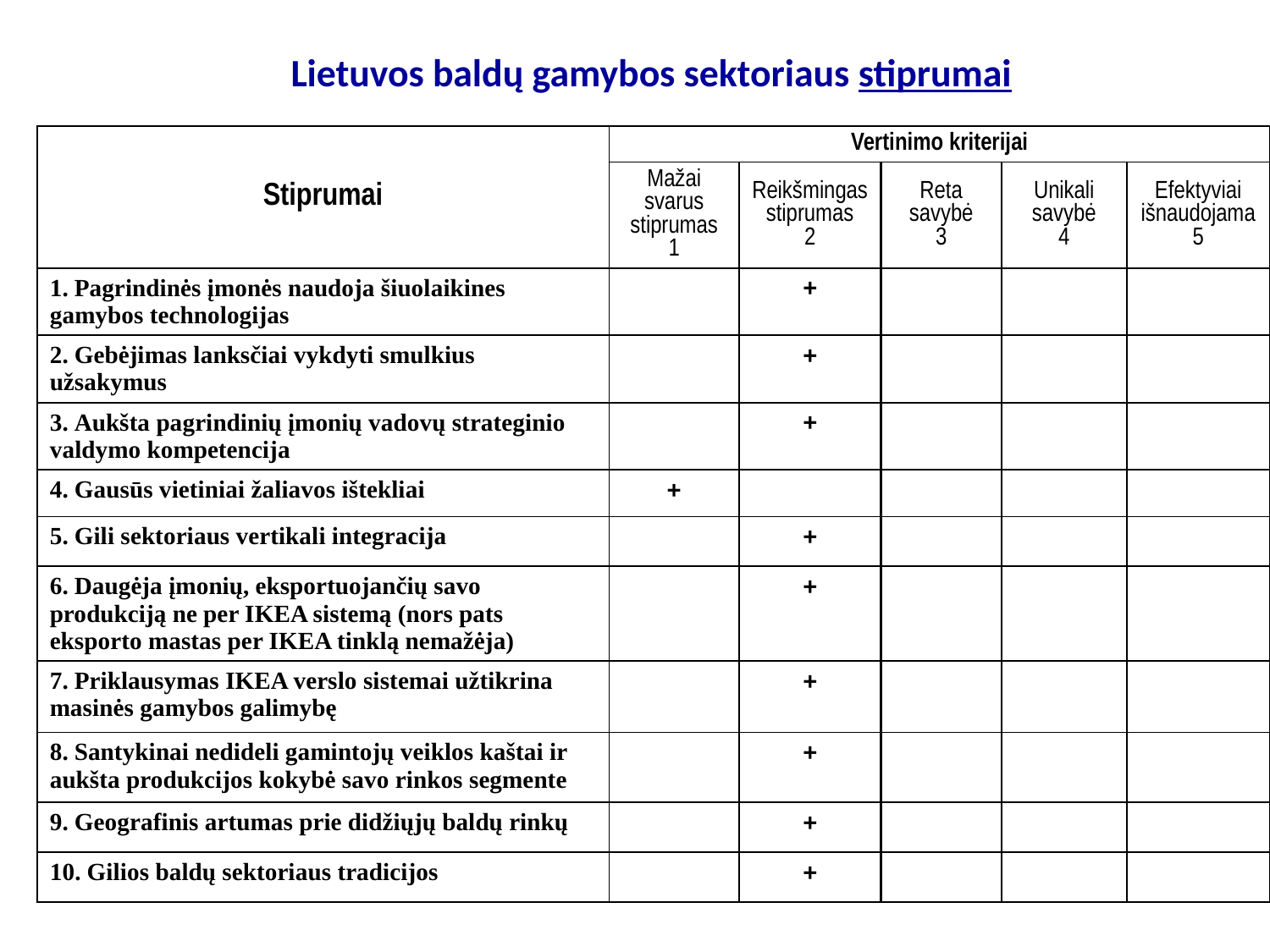

# Lietuvos baldų gamybos sektoriaus stiprumai
| Stiprumai | Vertinimo kriterijai |  |  |  |  |
| --- | --- | --- | --- | --- | --- |
|  | Mažai svarus stiprumas 1 | Reikšmingas stiprumas 2 | Reta savybė 3 | Unikali savybė 4 | Efektyviai išnaudojama 5 |
| 1. Pagrindinės įmonės naudoja šiuolaikines gamybos technologijas |  | + |  |  |  |
| 2. Gebėjimas lanksčiai vykdyti smulkius užsakymus |  | + |  |  |  |
| 3. Aukšta pagrindinių įmonių vadovų strateginio valdymo kompetencija |  | + |  |  |  |
| 4. Gausūs vietiniai žaliavos ištekliai | + |  |  |  |  |
| 5. Gili sektoriaus vertikali integracija |  | + |  |  |  |
| 6. Daugėja įmonių, eksportuojančių savo produkciją ne per IKEA sistemą (nors pats eksporto mastas per IKEA tinklą nemažėja) |  | + |  |  |  |
| 7. Priklausymas IKEA verslo sistemai užtikrina masinės gamybos galimybę |  | + |  |  |  |
| 8. Santykinai nedideli gamintojų veiklos kaštai ir aukšta produkcijos kokybė savo rinkos segmente |  | + |  |  |  |
| 9. Geografinis artumas prie didžiųjų baldų rinkų |  | + |  |  |  |
| 10. Gilios baldų sektoriaus tradicijos |  | + |  |  |  |